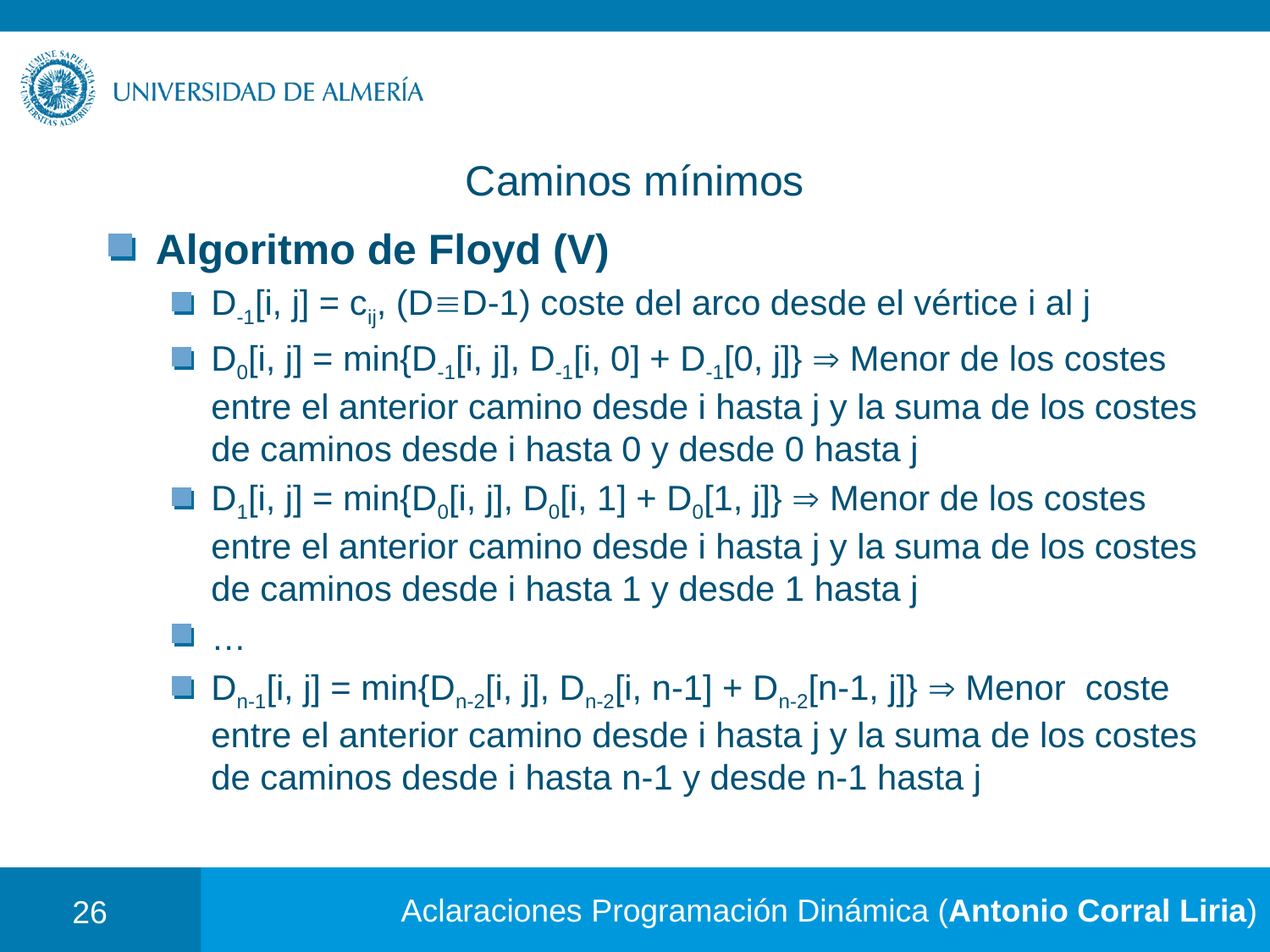

# Caminos mínimos
Algoritmo de Floyd (V)
D-1[i, j] = cij, (D≡D-1) coste del arco desde el vértice i al j
D0[i, j] = min{D-1[i, j], D-1[i, 0] + D-1[0, j]} ⇒ Menor de los costes entre el anterior camino desde i hasta j y la suma de los costes de caminos desde i hasta 0 y desde 0 hasta j
D1[i, j] = min{D0[i, j], D0[i, 1] + D0[1, j]} ⇒ Menor de los costes entre el anterior camino desde i hasta j y la suma de los costes de caminos desde i hasta 1 y desde 1 hasta j
…
Dn-1[i, j] = min{Dn-2[i, j], Dn-2[i, n-1] + Dn-2[n-1, j]} ⇒ Menor  coste entre el anterior camino desde i hasta j y la suma de los costes de caminos desde i hasta n-1 y desde n-1 hasta j
26